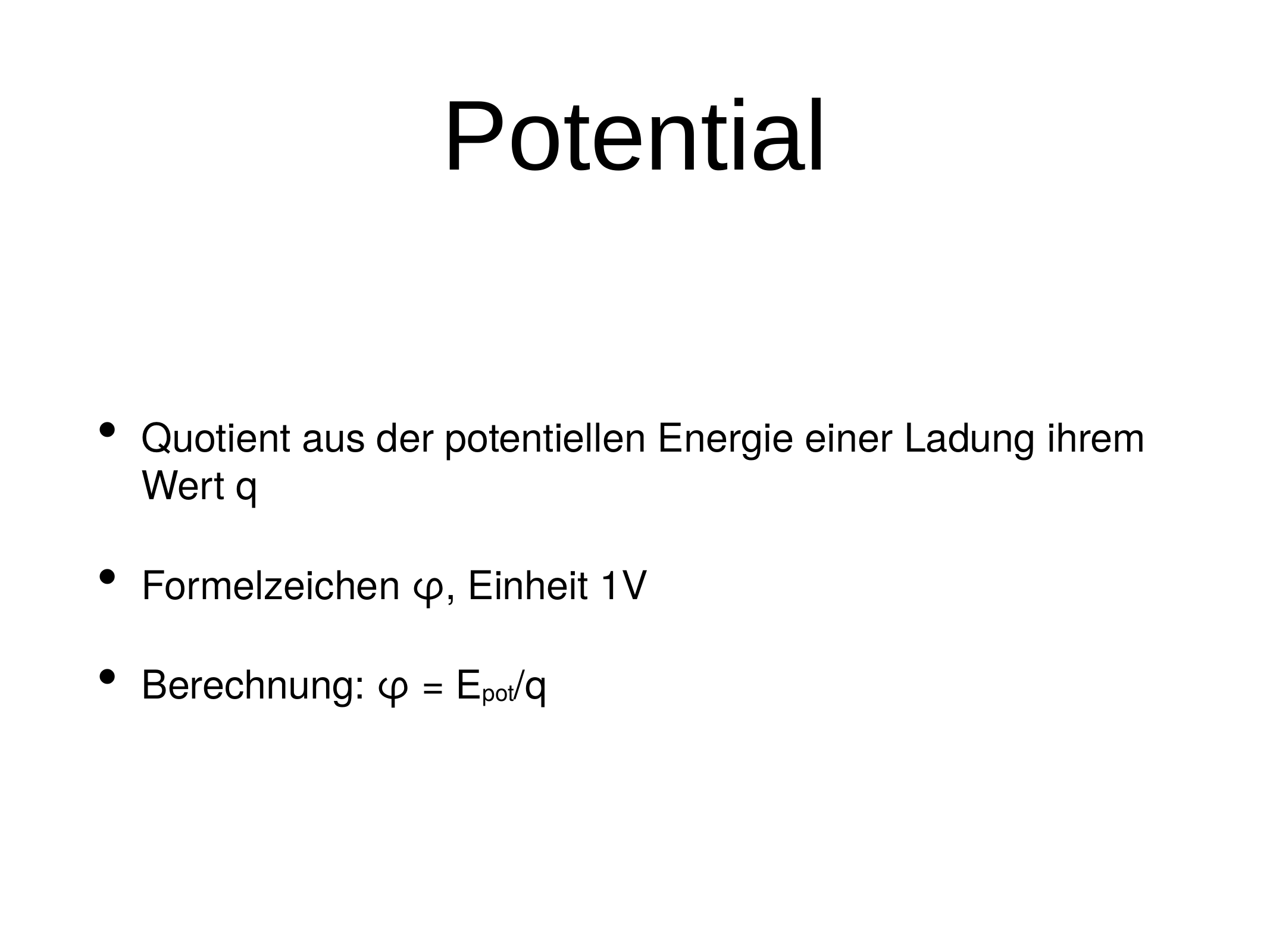

# Potential
Quotient aus der potentiellen Energie einer Ladung ihrem Wert q
Formelzeichen φ, Einheit 1V
Berechnung: φ = Epot/q